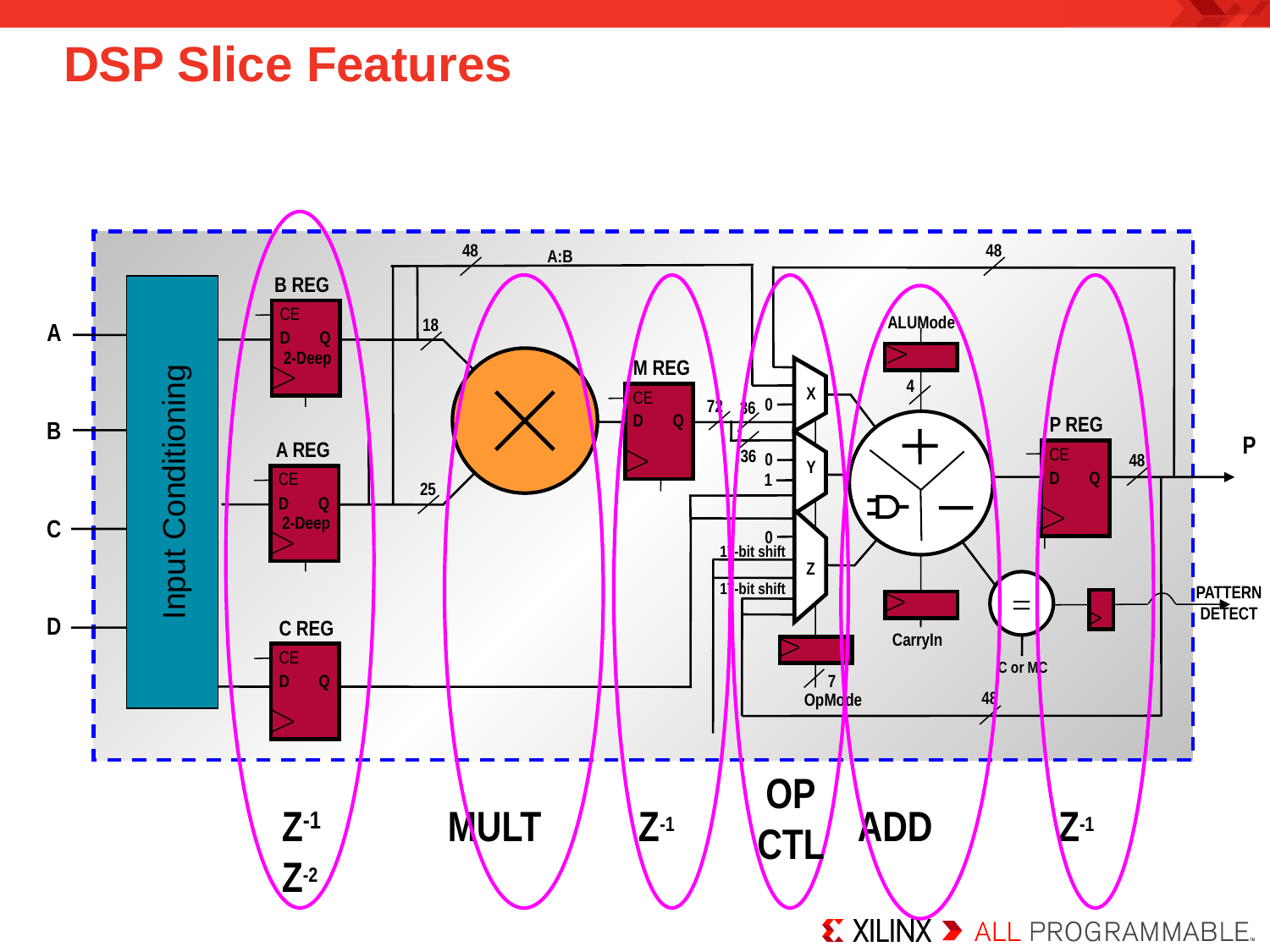

# DSP Slice Features

48

48

A:B

 B REG

CE

D
2-Deep

 A REG

CE

D
Q
2-Deep

Q

ALUMode
18
A

 M REG

CE

D
Q

4
X

0
72

36

B
 P REG

CE

D
Q

P
PATTERN DETECT

Y

36

0
48

Input Conditioning

1

25

7

OpMode

C

0

17-bit shift

Z

=
17-bit shift

CarryIn

D

 C REG

CE

D
Q

C or MC
48

OP
CTL
Z-1                       MULT          Z-1                   ADD             Z-1
Z-2